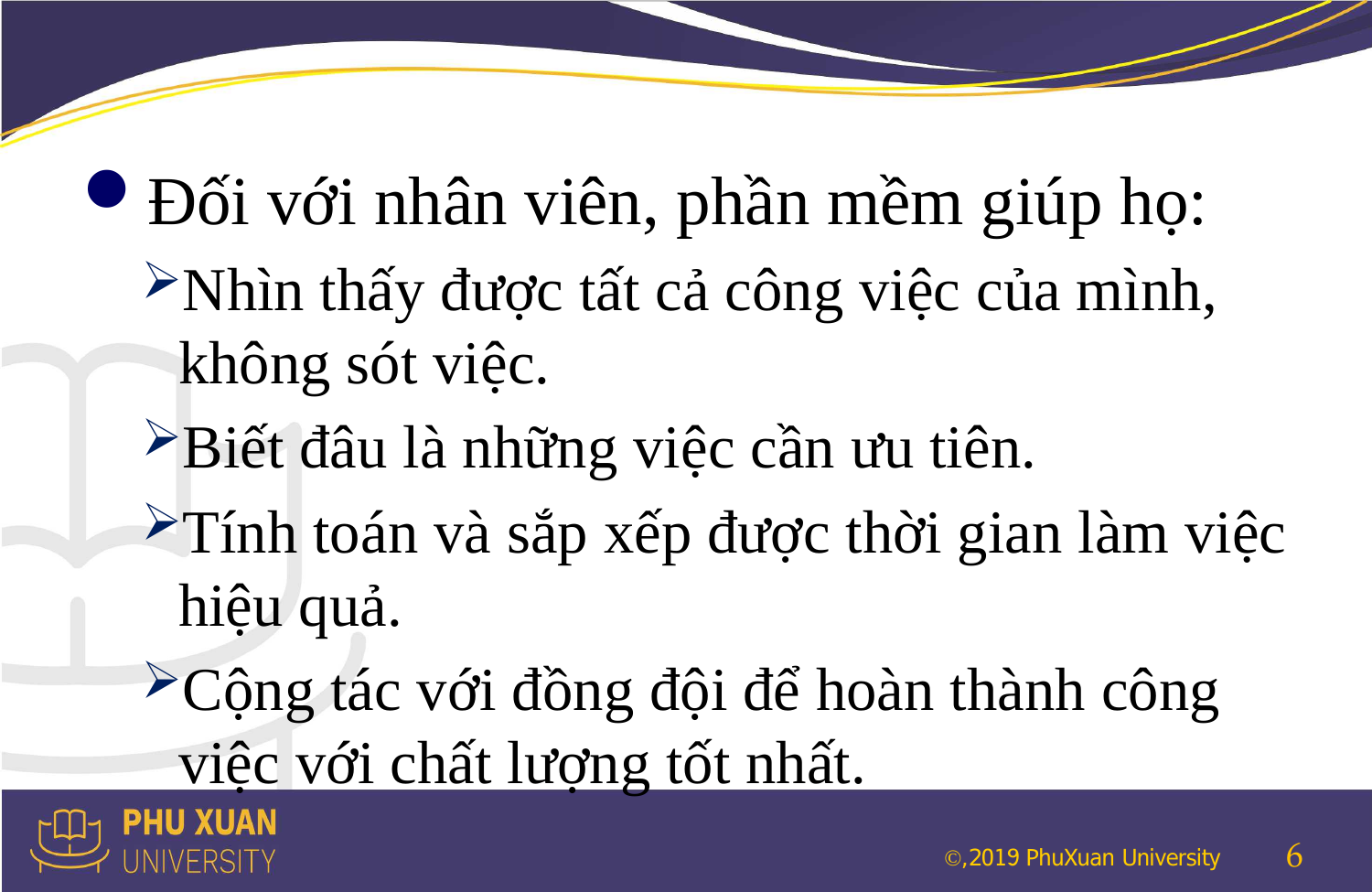

#
Đối với nhân viên, phần mềm giúp họ:
Nhìn thấy được tất cả công việc của mình, không sót việc.
Biết đâu là những việc cần ưu tiên.
Tính toán và sắp xếp được thời gian làm việc hiệu quả.
Cộng tác với đồng đội để hoàn thành công việc với chất lượng tốt nhất.

6